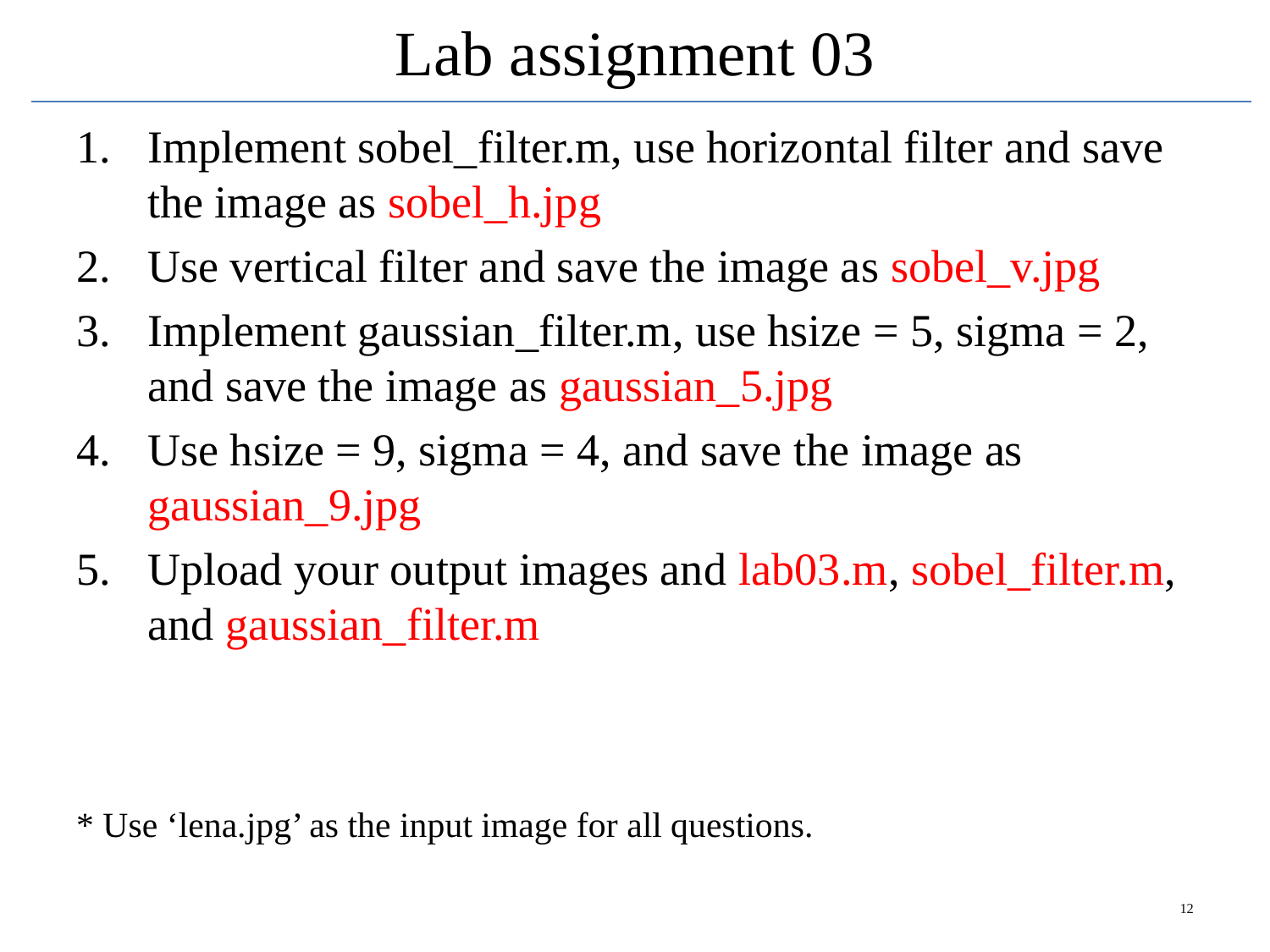

# Lab assignment 03
Implement sobel_filter.m, use horizontal filter and save the image as sobel_h.jpg
Use vertical filter and save the image as sobel_v.jpg
Implement gaussian_filter.m, use hsize = 5, sigma = 2, and save the image as gaussian_5.jpg
Use hsize = 9, sigma = 4, and save the image as gaussian_9.jpg
Upload your output images and lab03.m, sobel_filter.m, and gaussian_filter.m
* Use ‘lena.jpg’ as the input image for all questions.
12